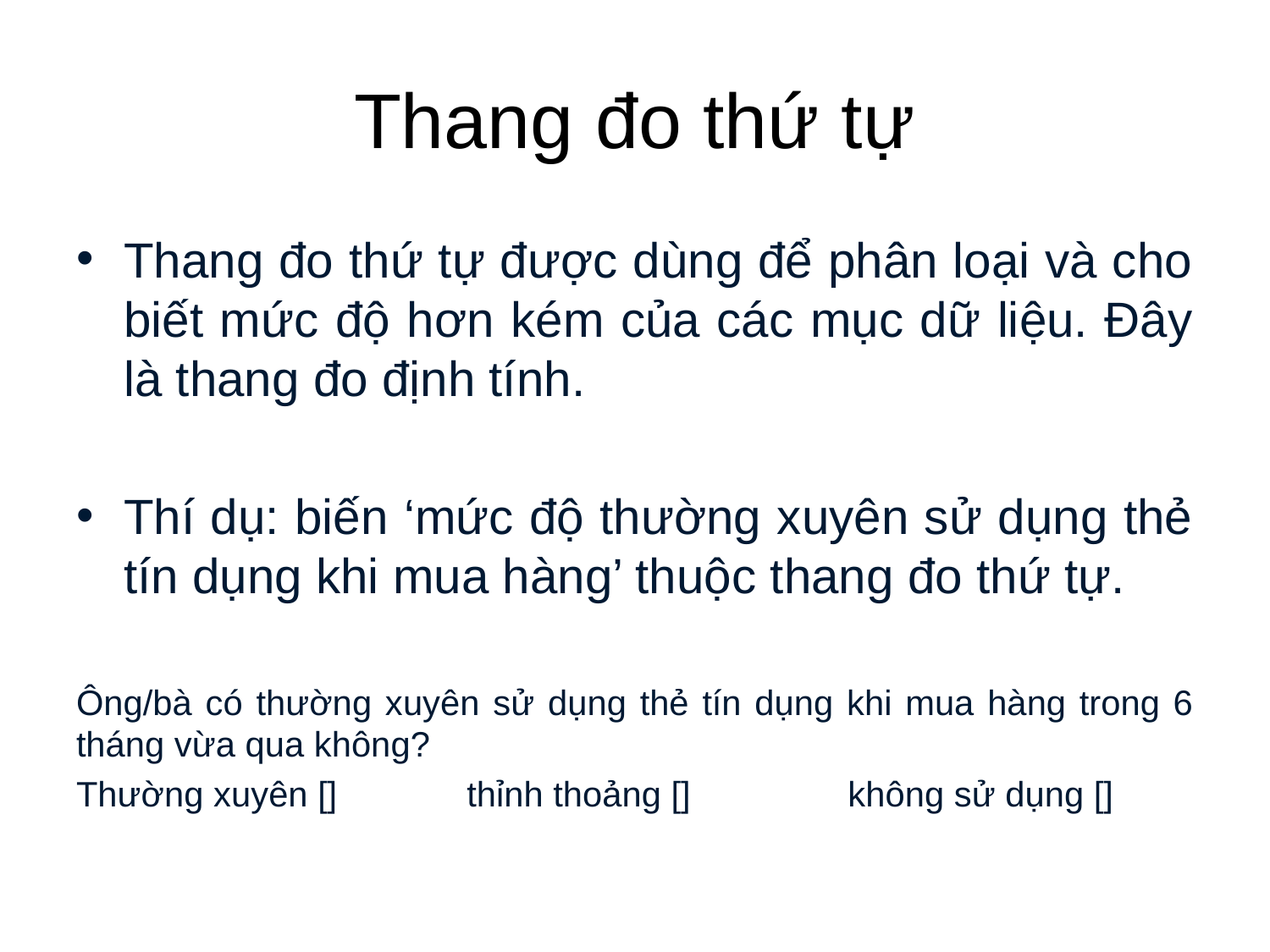

# Thang đo thứ tự
Thang đo thứ tự được dùng để phân loại và cho biết mức độ hơn kém của các mục dữ liệu. Đây là thang đo định tính.

Thí dụ: biến ‘mức độ thường xuyên sử dụng thẻ tín dụng khi mua hàng’ thuộc thang đo thứ tự.

Ông/bà có thường xuyên sử dụng thẻ tín dụng khi mua hàng trong 6 tháng vừa qua không?
Thường xuyên []	 thỉnh thoảng []		 không sử dụng []